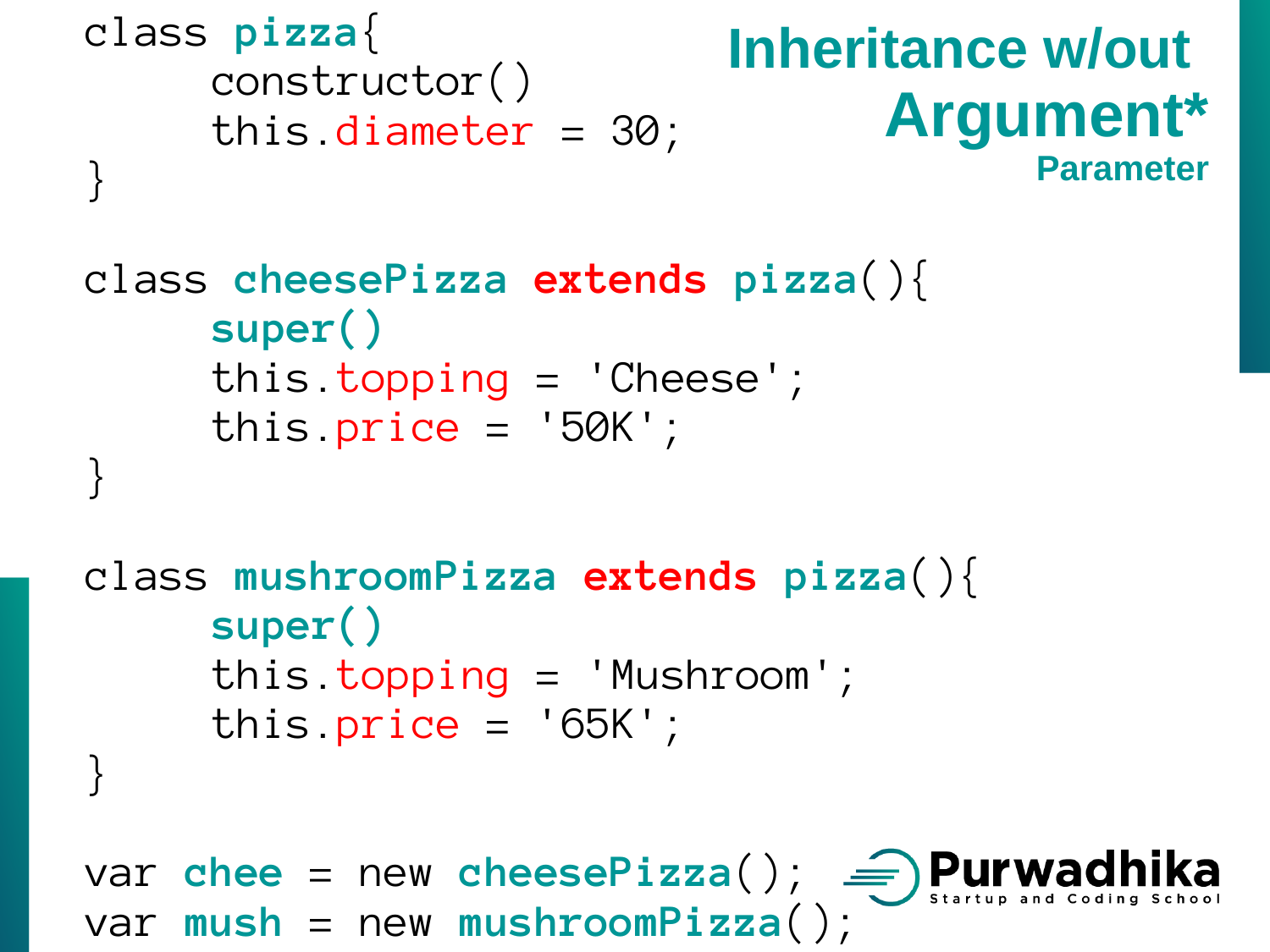

Inheritance w/out
Argument*
Parameter
class pizza{
	constructor()
	this.diameter = 30;
}

class cheesePizza extends pizza(){
	super()
   	this.topping = 'Cheese';
   	this.price = '50K';
}

class mushroomPizza extends pizza(){
	super()
   	this.topping = 'Mushroom';
   	this.price = '65K';
}

var chee = new cheesePizza();
var mush = new mushroomPizza();